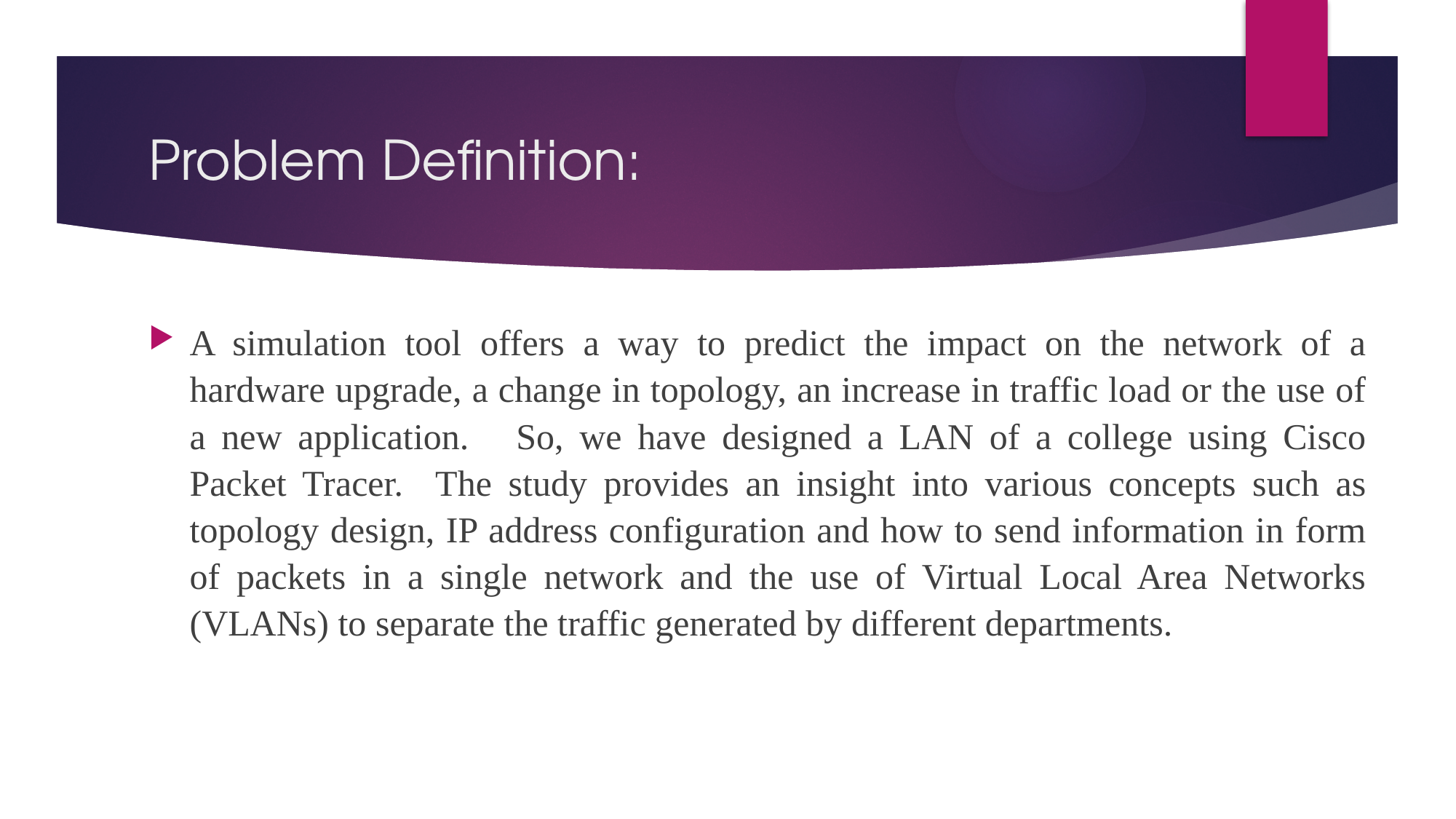

# Problem Definition:
A simulation tool offers a way to predict the impact on the network of a hardware upgrade, a change in topology, an increase in traffic load or the use of a new application.   So, we have designed a LAN of a college using Cisco Packet Tracer.  The study provides an insight into various concepts such as topology design, IP address configuration and how to send information in form of packets in a single network and the use of Virtual Local Area Networks (VLANs) to separate the traffic generated by different departments.